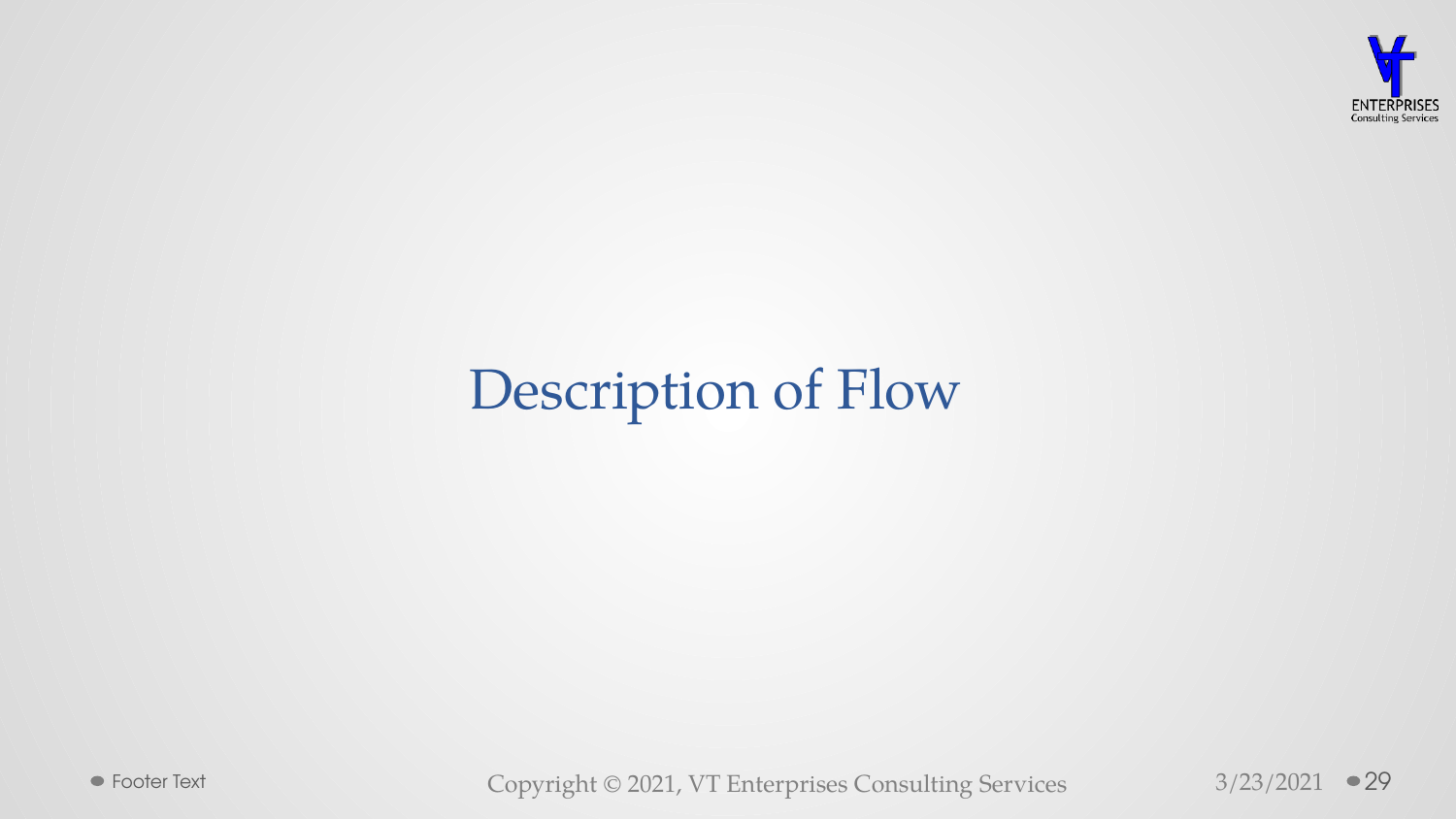

Description of Flow
Footer Text
3/23/2021
29